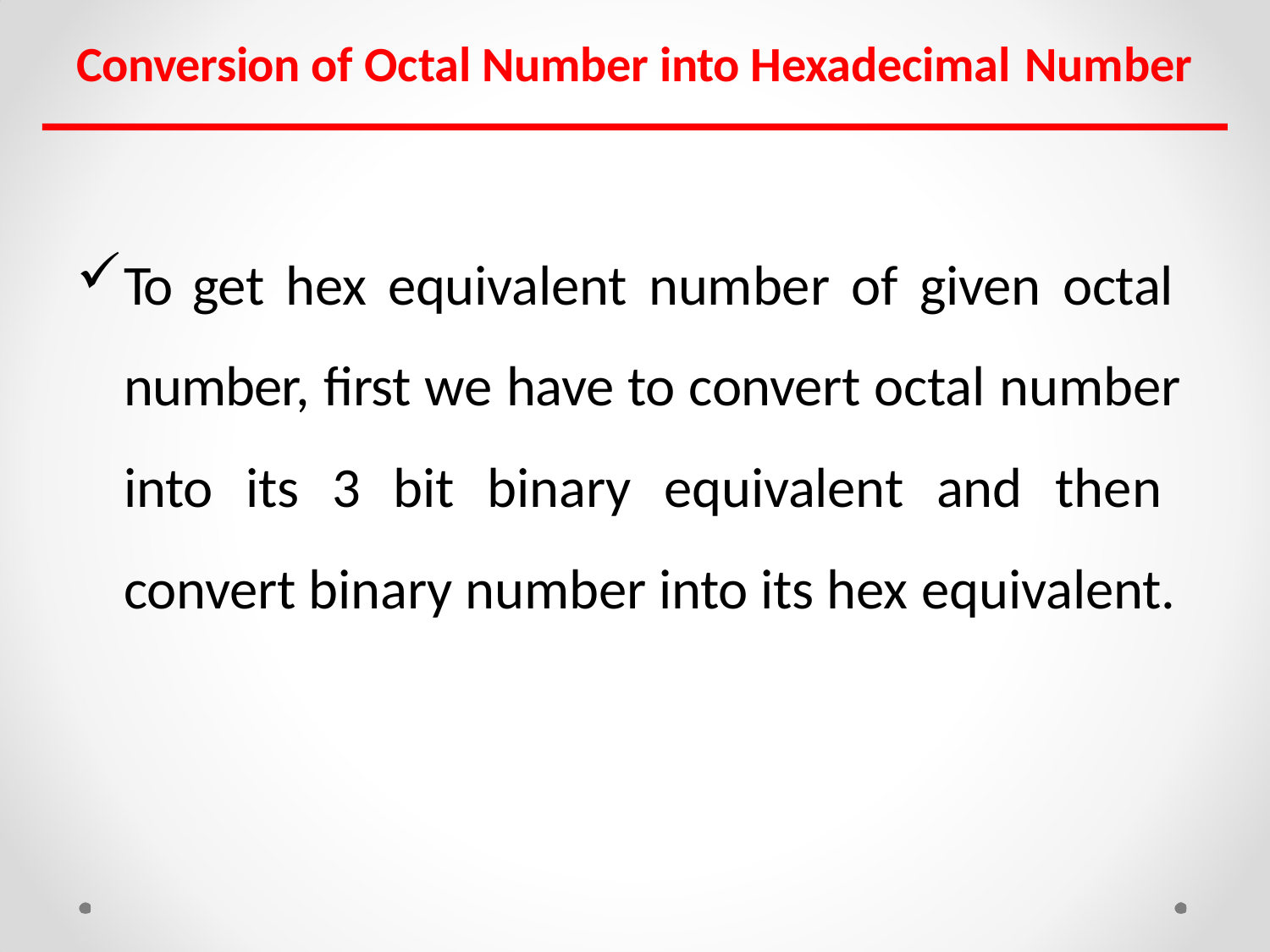

# Conversion of Octal Number into Hexadecimal Number

To get hex equivalent number of given octal  number, first we have to convert octal number  into its 3 bit binary equivalent and then  convert binary number into its hex equivalent.